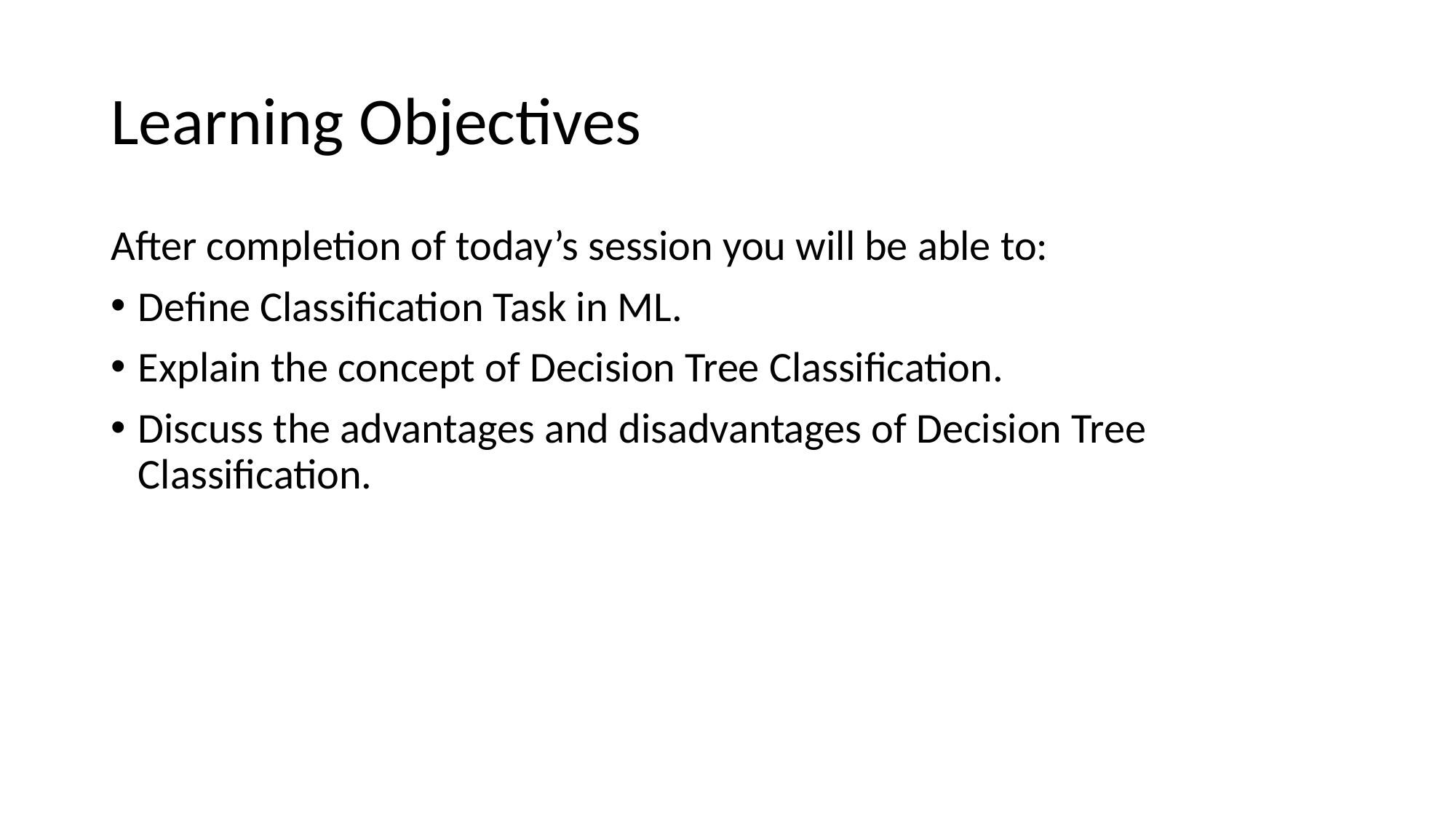

# Learning Objectives
After completion of today’s session you will be able to:
Define Classification Task in ML.
Explain the concept of Decision Tree Classification.
Discuss the advantages and disadvantages of Decision Tree Classification.